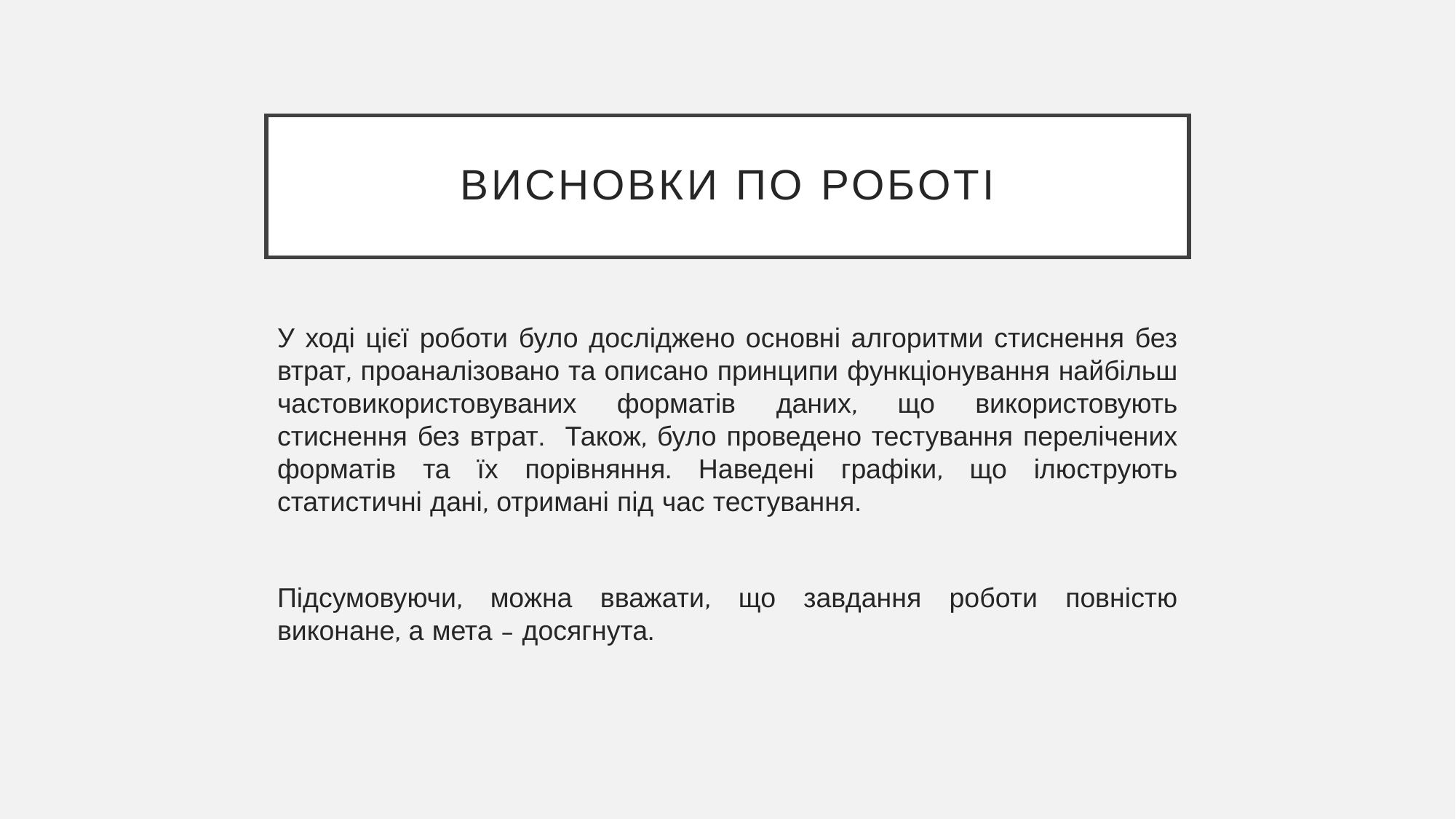

# ВИСНОВКИ ПО РОБОТІ
У ході цієї роботи було досліджено основні алгоритми стиснення без втрат, проаналізовано та описано принципи функціонування найбільш частовикористовуваних форматів даних, що використовують стиснення без втрат.  Також, було проведено тестування перелічених форматів та їх порівняння. Наведені графіки, що ілюструють статистичні дані, отримані під час тестування.

Підсумовуючи, можна вважати, що завдання роботи повністю виконане, а мета – досягнута.